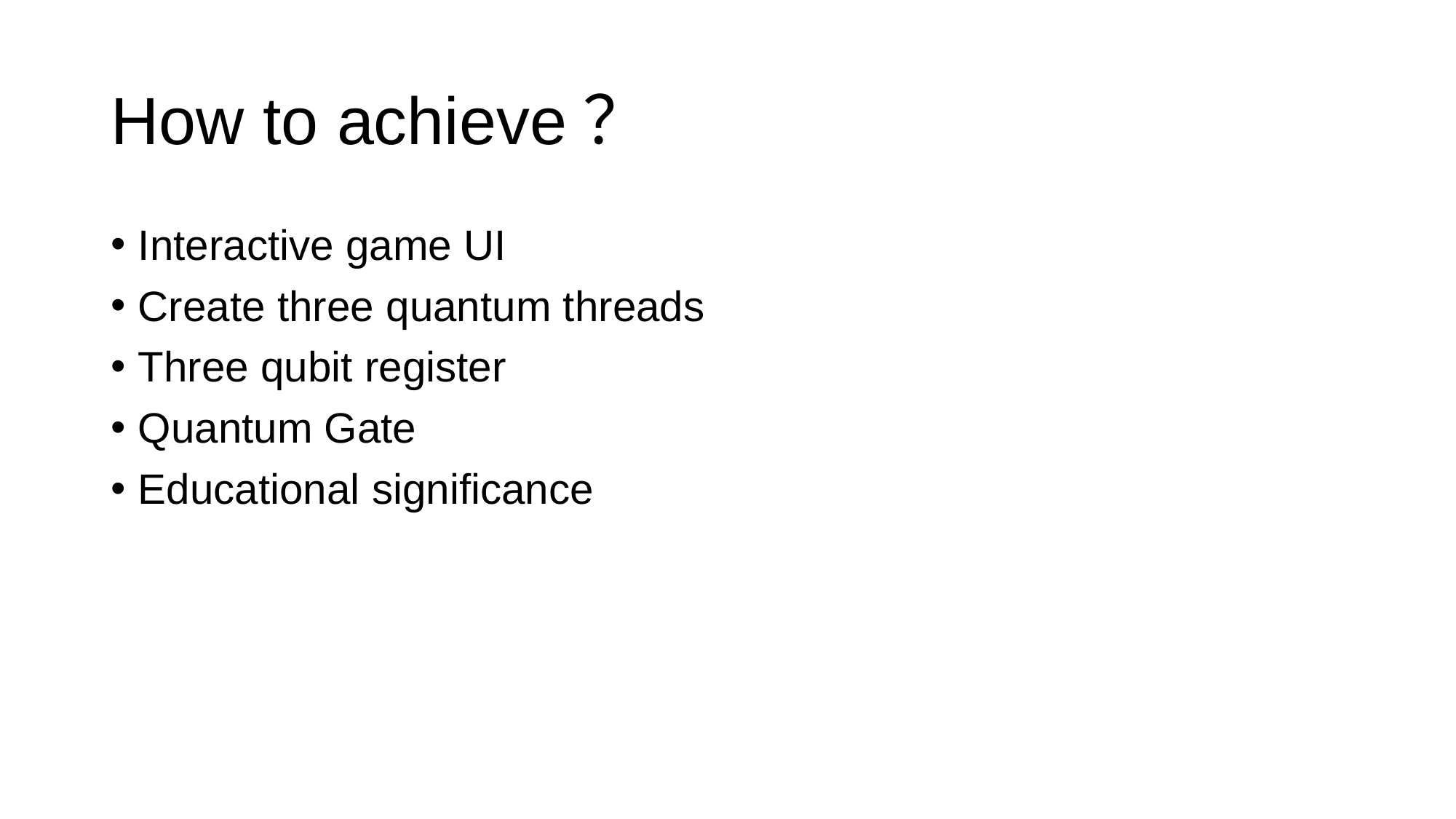

# How to achieve？
Interactive game UI
Create three quantum threads
Three qubit register
Quantum Gate
Educational significance